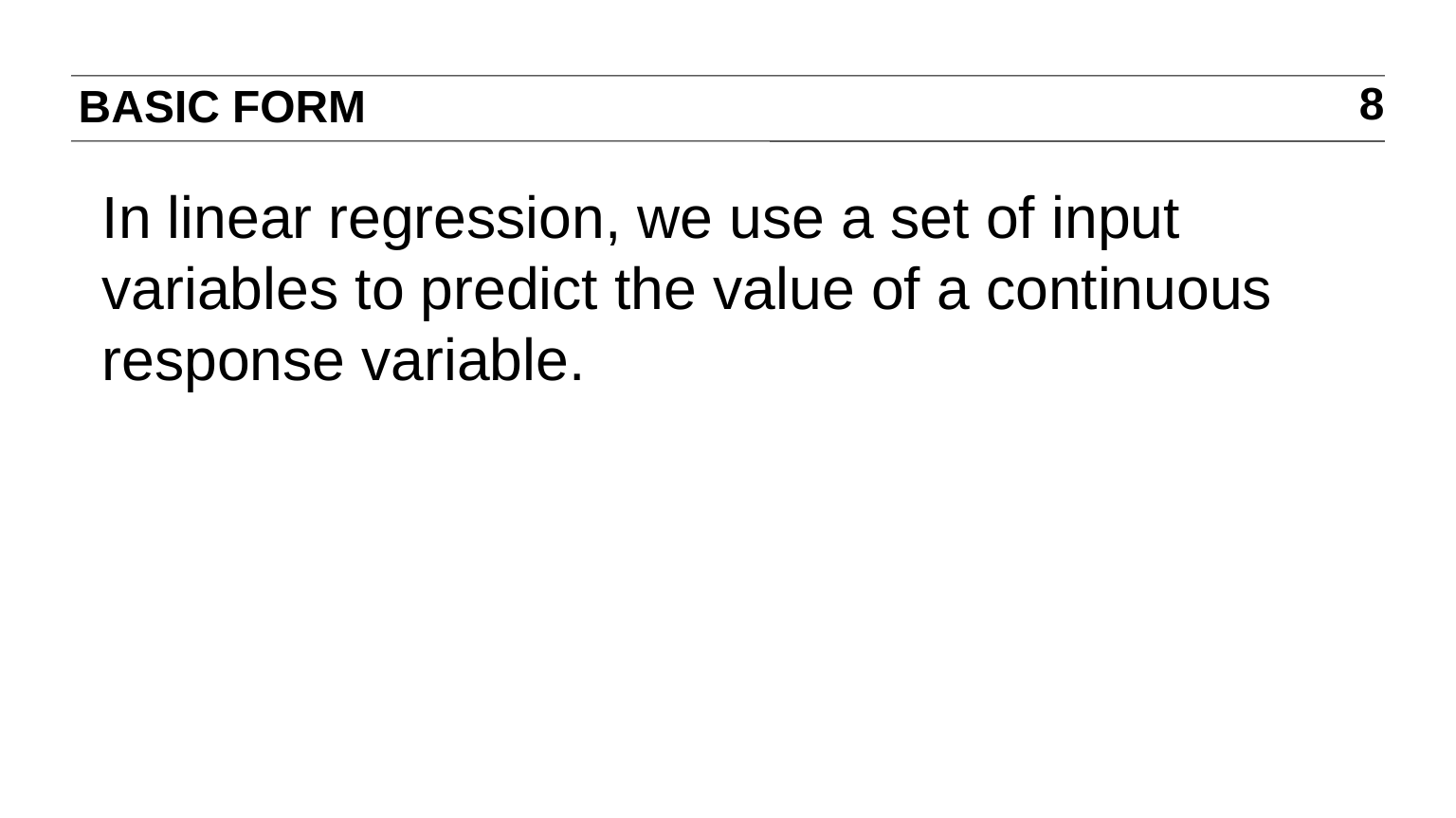

BASIC FORM
8
In linear regression, we use a set of input variables to predict the value of a continuous response variable.